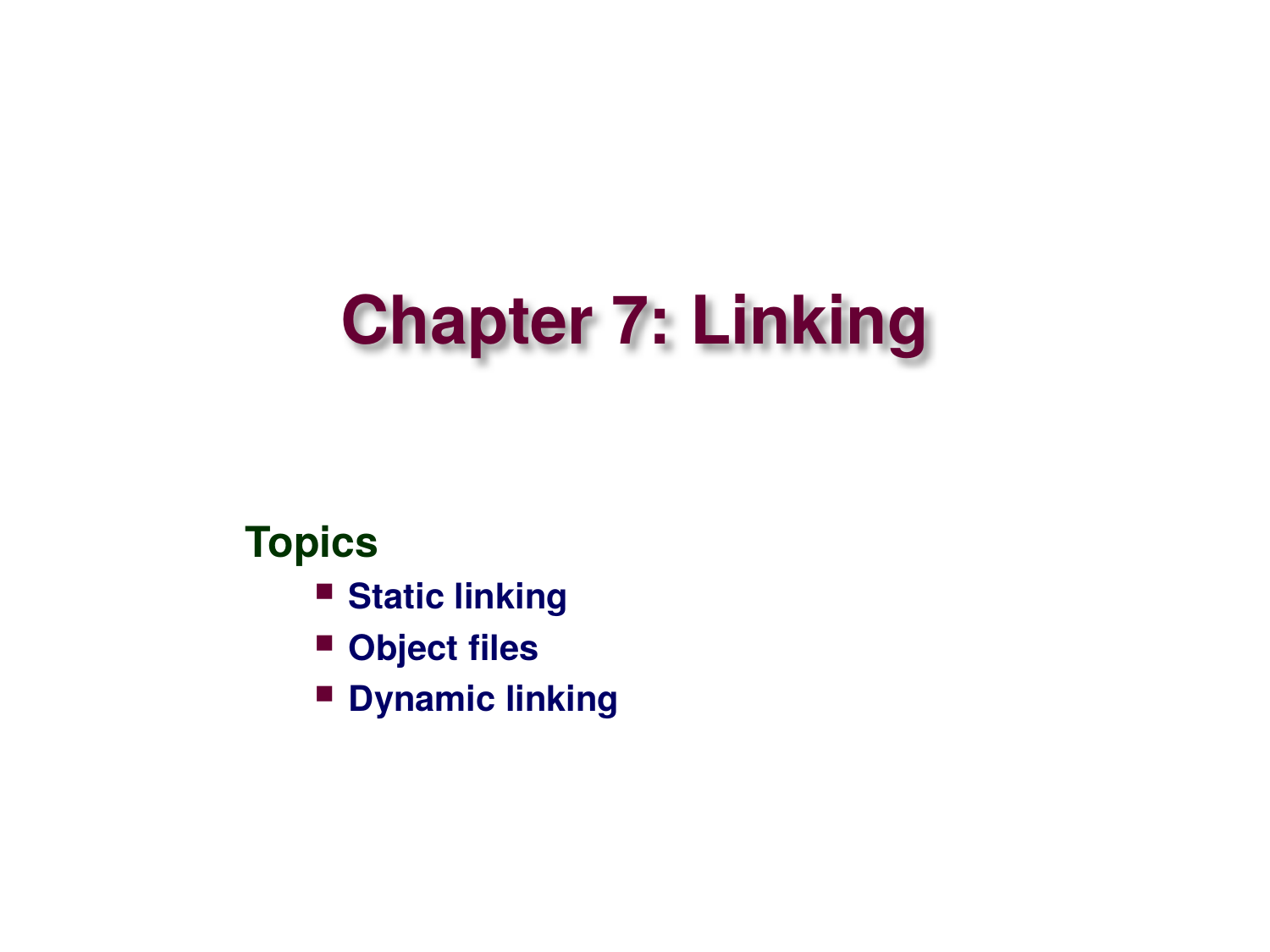

# Chapter 7: Linking
Topics
Static linking
Object files
Dynamic linking